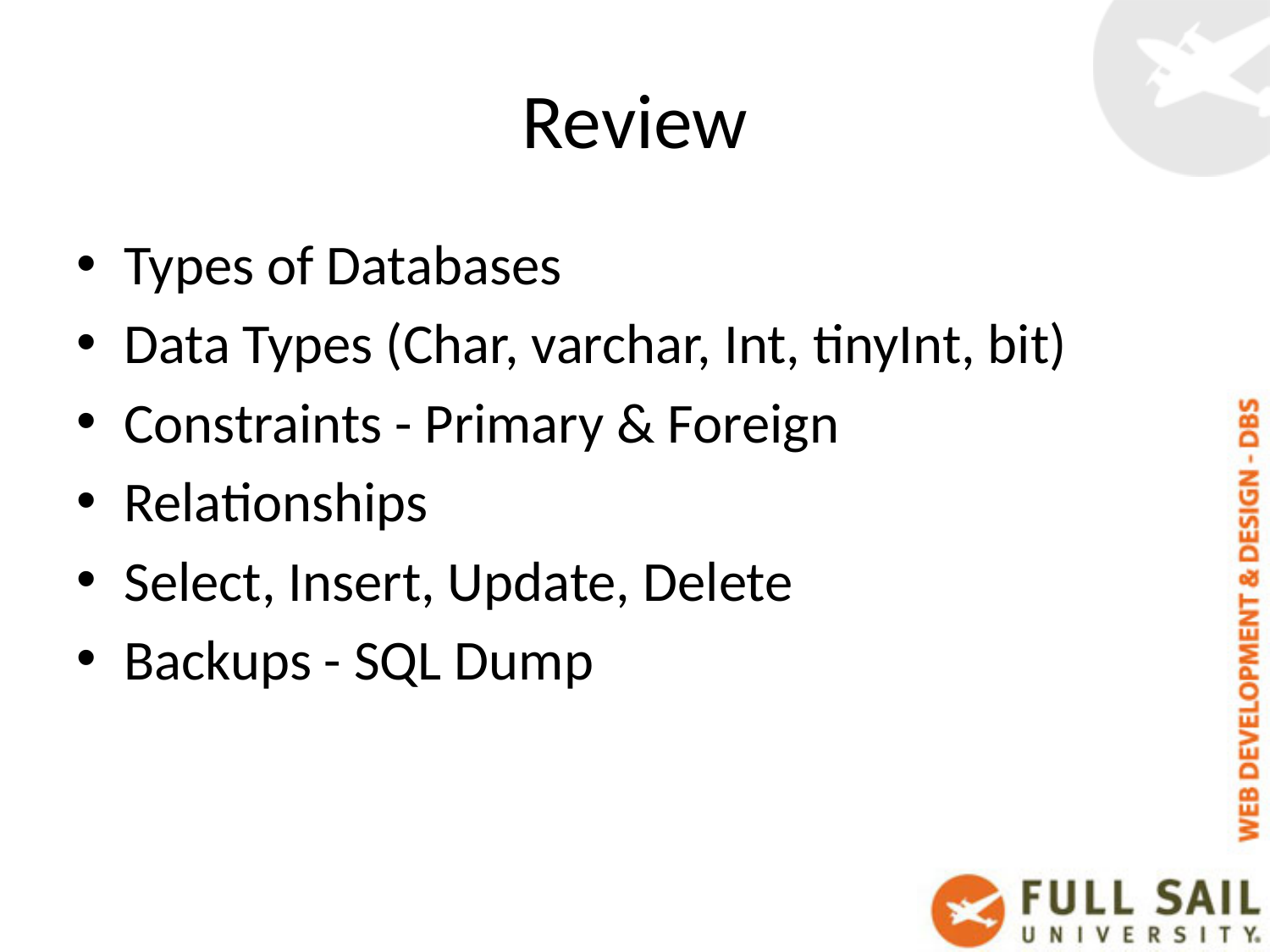

# Review
Types of Databases
Data Types (Char, varchar, Int, tinyInt, bit)
Constraints - Primary & Foreign
Relationships
Select, Insert, Update, Delete
Backups - SQL Dump